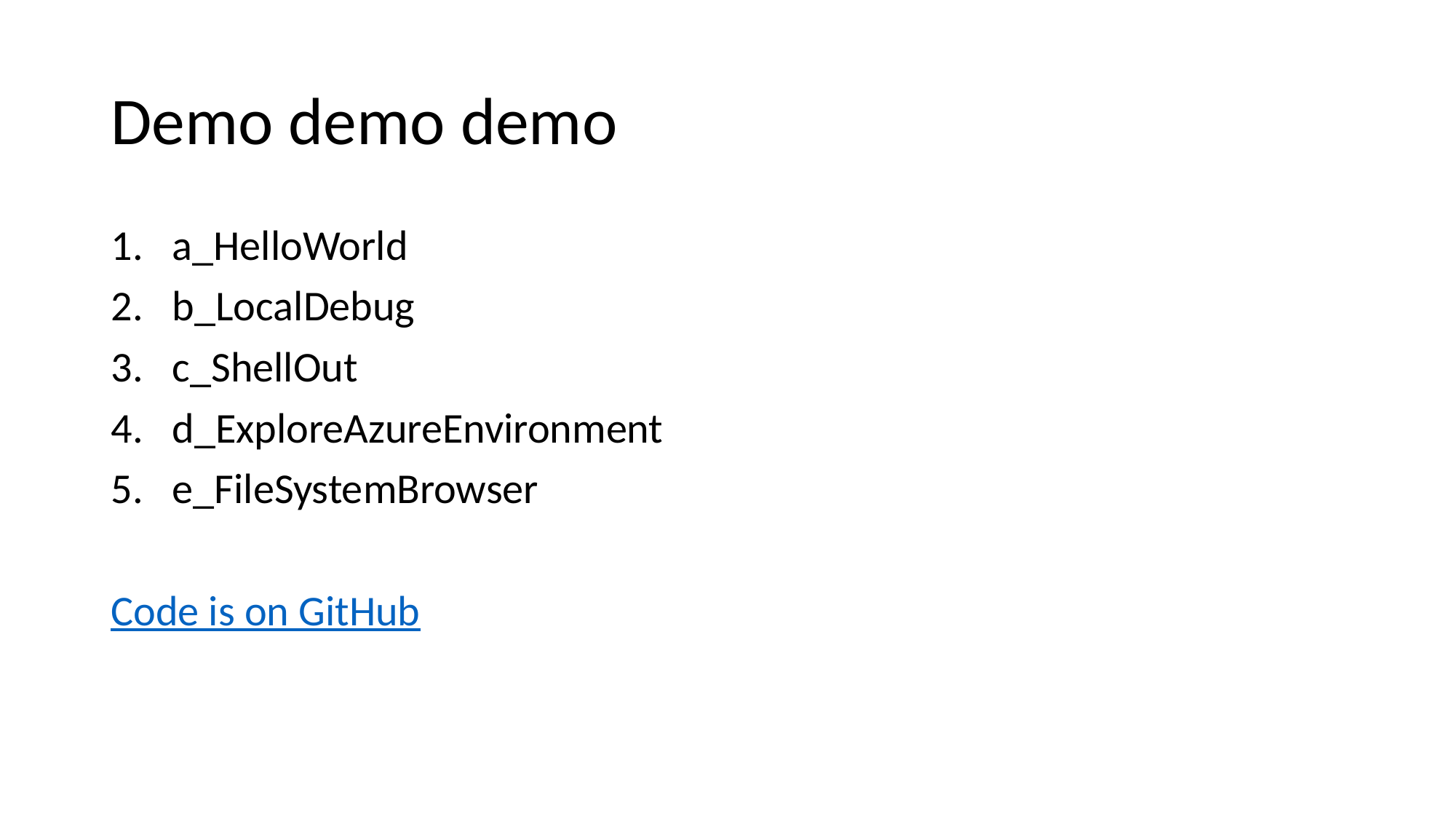

# Demo demo demo
a_HelloWorld
b_LocalDebug
c_ShellOut
d_ExploreAzureEnvironment
e_FileSystemBrowser

Code is on GitHub